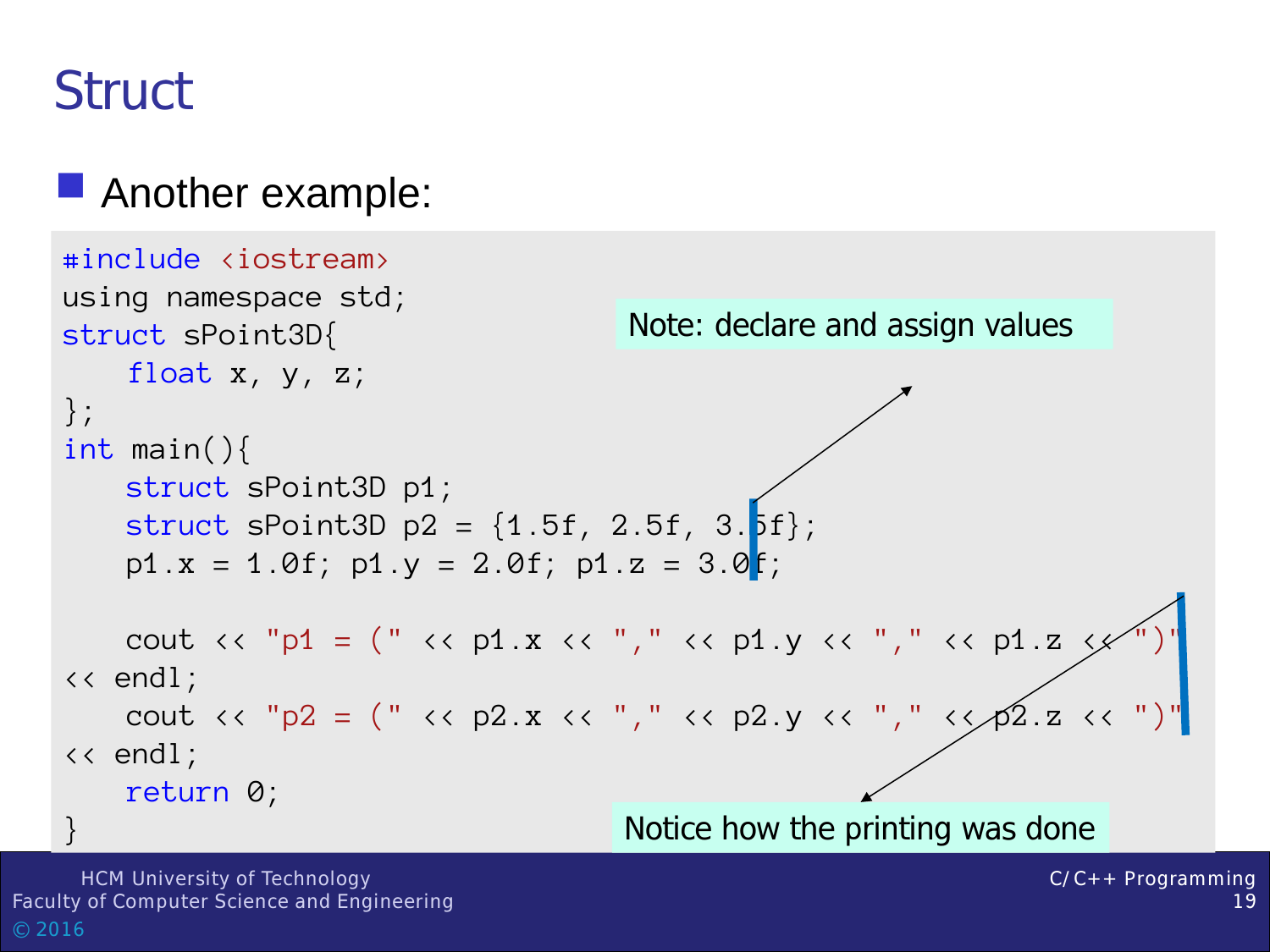

Struct
Another example:
#include <iostream>
using namespace std;
struct sPoint3D{
	float x, y, z;
};
int main(){
	struct sPoint3D p1;
	struct sPoint3D p2 = {1.5f, 2.5f, 3.5f};
	p1.x = 1.0f; p1.y = 2.0f; p1.z = 3.0f;

	cout << "p1 = (" << p1.x << "," << p1.y << "," << p1.z << ")" << endl;
	cout << "p2 = (" << p2.x << "," << p2.y << "," << p2.z << ")" << endl;
	return 0;
}
Note: declare and assign values

Notice how the printing was done